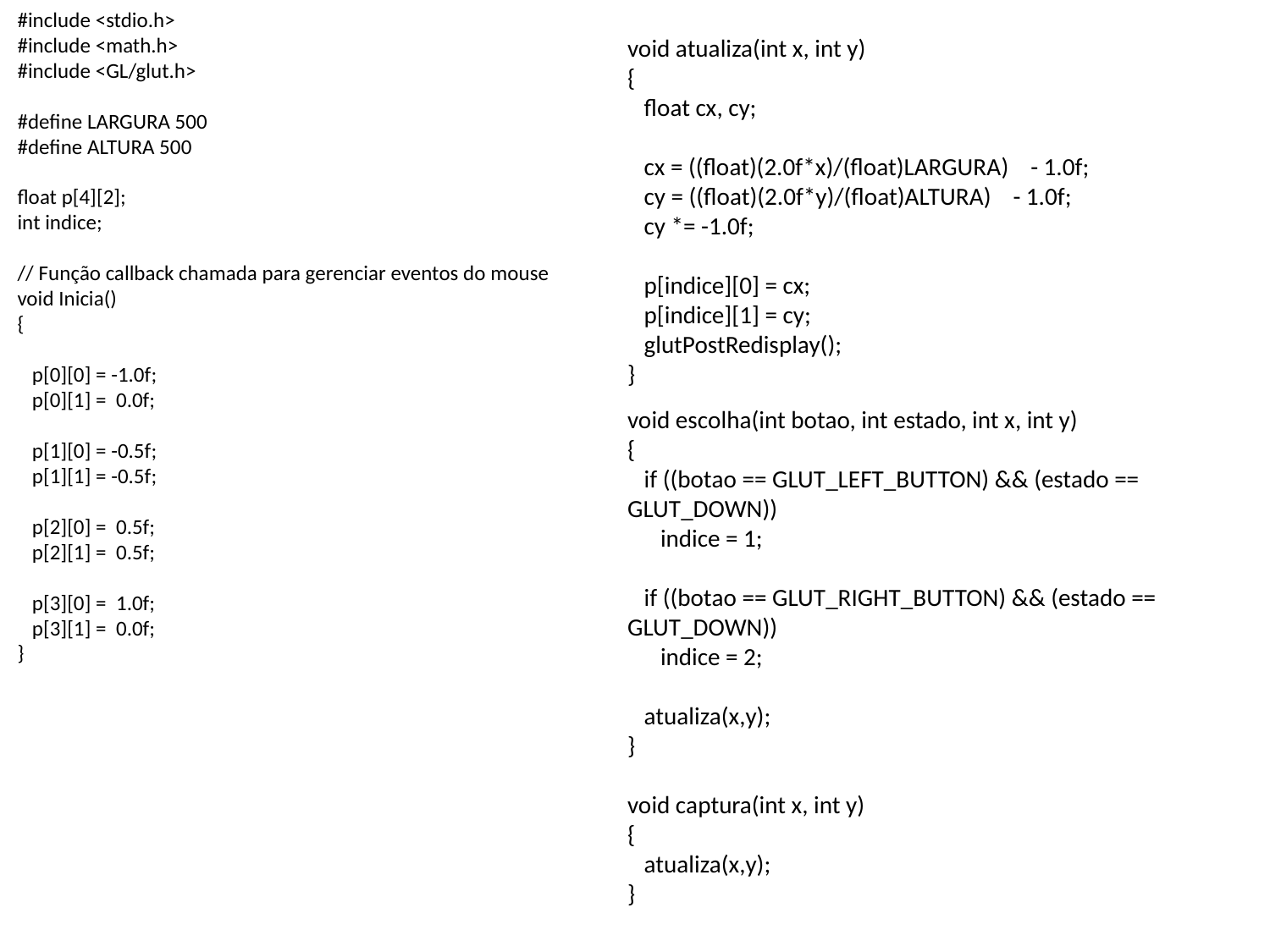

#include <stdio.h>
#include <math.h>
#include <GL/glut.h>

#define LARGURA 500
#define ALTURA 500

float p[4][2];
int indice;

// Função callback chamada para gerenciar eventos do mouse
void Inicia()
{

   p[0][0] = -1.0f;
   p[0][1] =  0.0f;

   p[1][0] = -0.5f;
   p[1][1] = -0.5f;

   p[2][0] =  0.5f;
   p[2][1] =  0.5f;

   p[3][0] =  1.0f;
   p[3][1] =  0.0f;
}

void atualiza(int x, int y)
{
   float cx, cy;

   cx = ((float)(2.0f*x)/(float)LARGURA)    - 1.0f;
   cy = ((float)(2.0f*y)/(float)ALTURA)    - 1.0f;
   cy *= -1.0f;

   p[indice][0] = cx;
   p[indice][1] = cy;
   glutPostRedisplay();
}
void escolha(int botao, int estado, int x, int y)
{
   if ((botao == GLUT_LEFT_BUTTON) && (estado == GLUT_DOWN))
      indice = 1;

   if ((botao == GLUT_RIGHT_BUTTON) && (estado == GLUT_DOWN))
      indice = 2;

   atualiza(x,y);
}

void captura(int x, int y)
{
   atualiza(x,y);
}